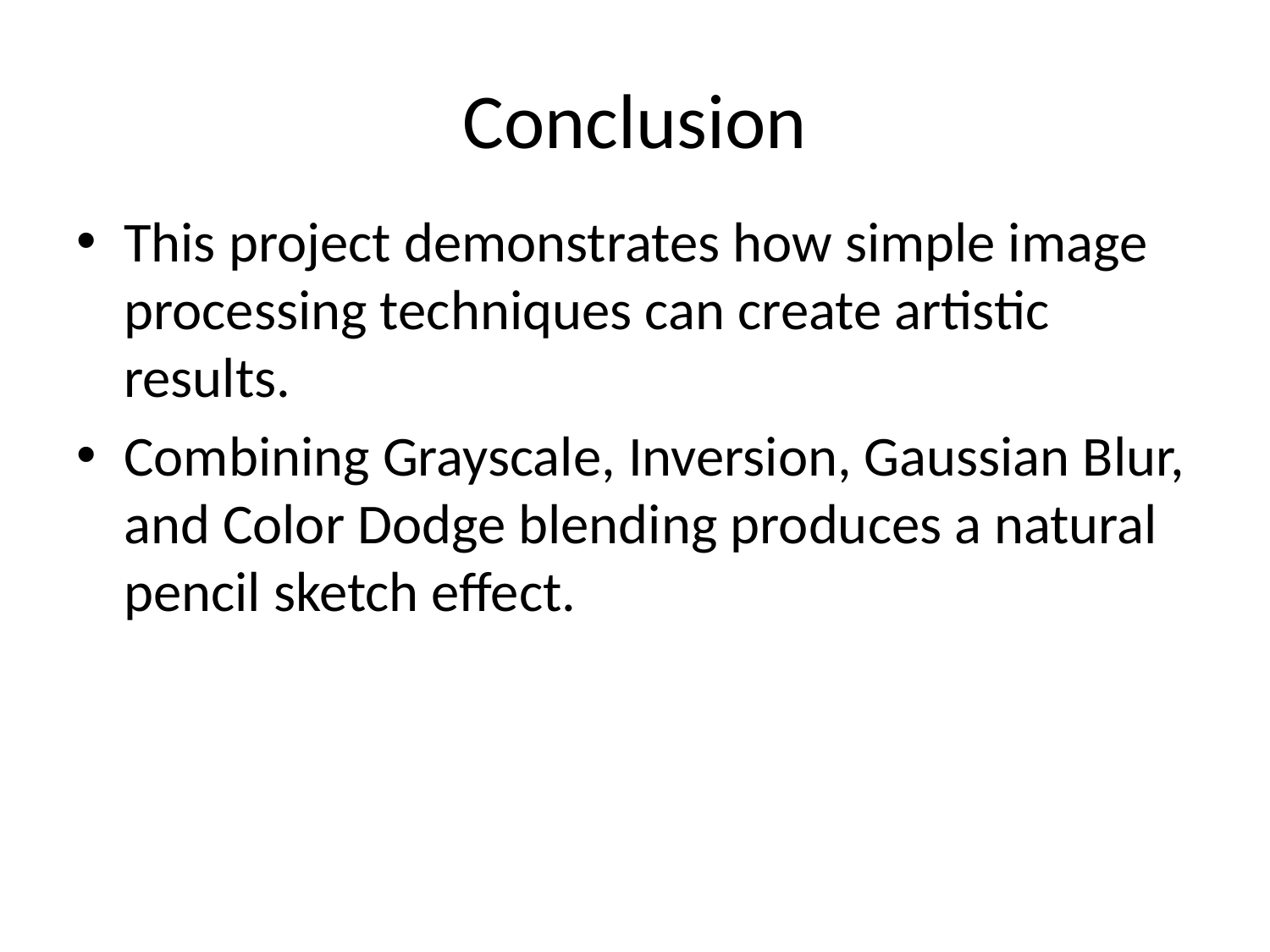

# Conclusion

This project demonstrates how simple image processing techniques can create artistic results.
Combining Grayscale, Inversion, Gaussian Blur, and Color Dodge blending produces a natural pencil sketch effect.